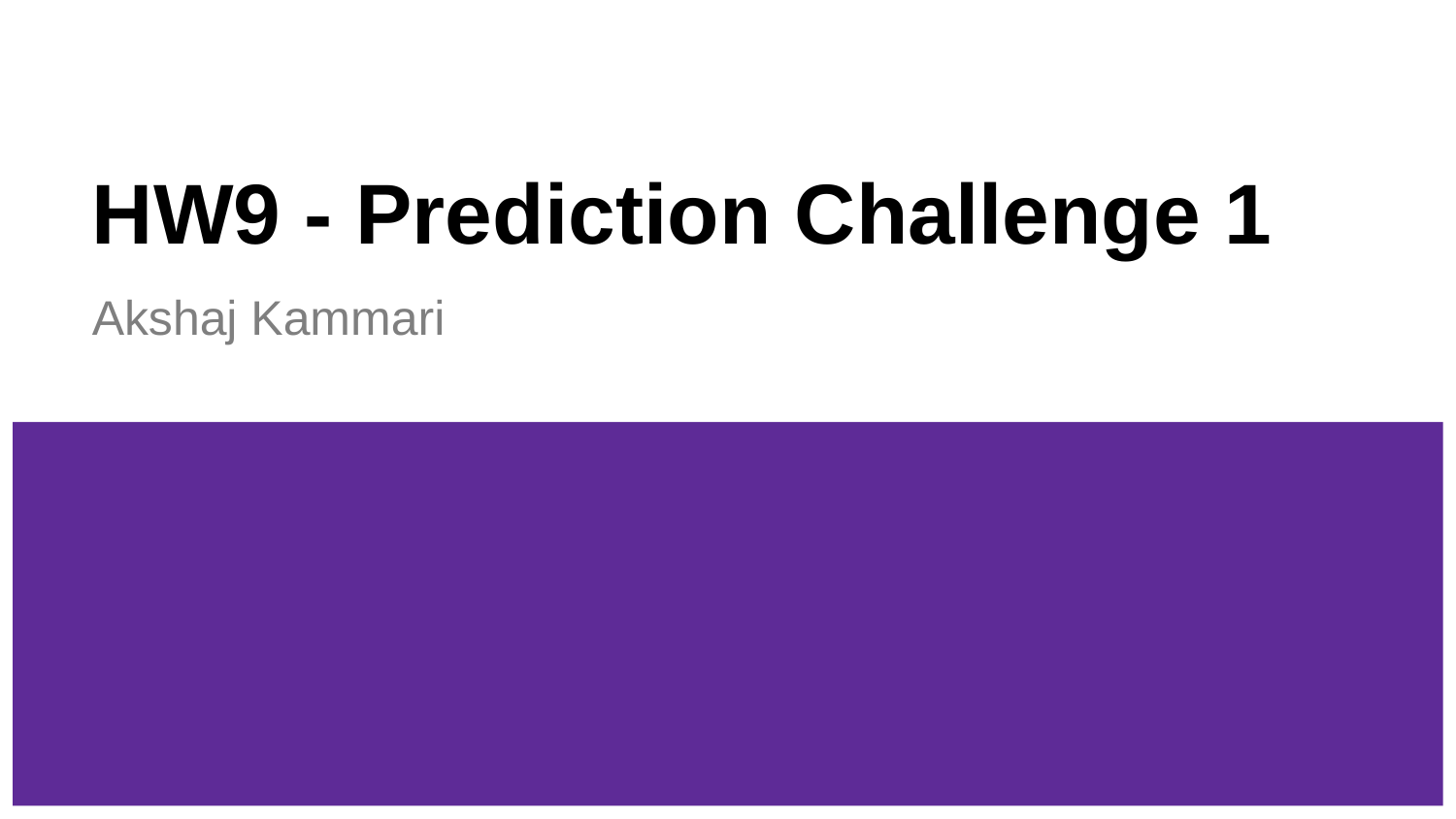

# HW9 - Prediction Challenge 1
Akshaj Kammari